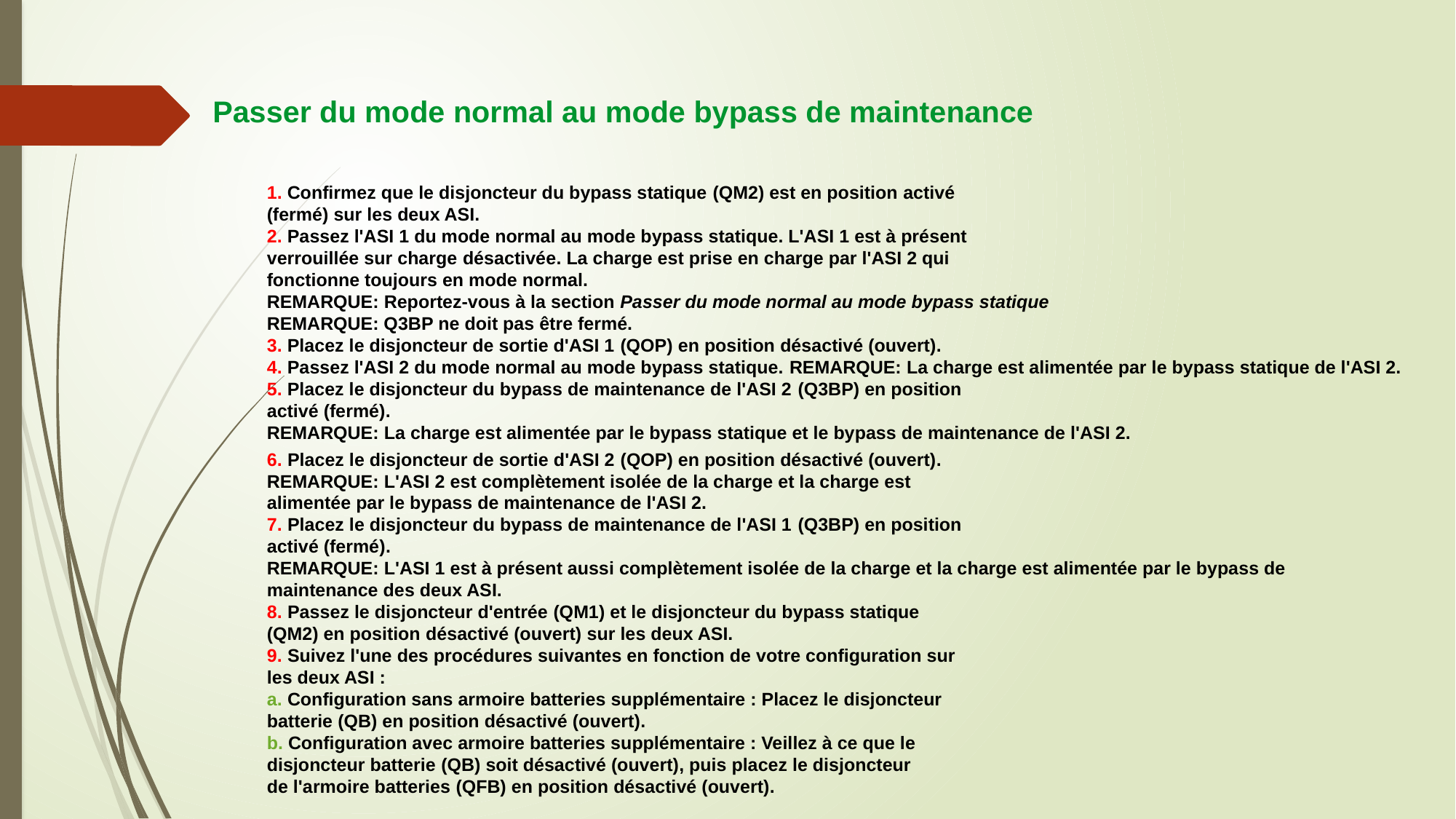

# Passer du mode normal au mode bypass de maintenance
1. Confirmez que le disjoncteur du bypass statique (QM2) est en position activé
(fermé) sur les deux ASI.
2. Passez l'ASI 1 du mode normal au mode bypass statique. L'ASI 1 est à présent
verrouillée sur charge désactivée. La charge est prise en charge par l'ASI 2 qui
fonctionne toujours en mode normal.
REMARQUE: Reportez-vous à la section Passer du mode normal au mode bypass statique
REMARQUE: Q3BP ne doit pas être fermé.
3. Placez le disjoncteur de sortie d'ASI 1 (QOP) en position désactivé (ouvert).
4. Passez l'ASI 2 du mode normal au mode bypass statique. REMARQUE: La charge est alimentée par le bypass statique de l'ASI 2.
5. Placez le disjoncteur du bypass de maintenance de l'ASI 2 (Q3BP) en position
activé (fermé).
REMARQUE: La charge est alimentée par le bypass statique et le bypass de maintenance de l'ASI 2.
6. Placez le disjoncteur de sortie d'ASI 2 (QOP) en position désactivé (ouvert).
REMARQUE: L'ASI 2 est complètement isolée de la charge et la charge est
alimentée par le bypass de maintenance de l'ASI 2.
7. Placez le disjoncteur du bypass de maintenance de l'ASI 1 (Q3BP) en position
activé (fermé).
REMARQUE: L'ASI 1 est à présent aussi complètement isolée de la charge et la charge est alimentée par le bypass de maintenance des deux ASI.
8. Passez le disjoncteur d'entrée (QM1) et le disjoncteur du bypass statique
(QM2) en position désactivé (ouvert) sur les deux ASI.
9. Suivez l'une des procédures suivantes en fonction de votre configuration sur
les deux ASI :
a. Configuration sans armoire batteries supplémentaire : Placez le disjoncteur
batterie (QB) en position désactivé (ouvert).
b. Configuration avec armoire batteries supplémentaire : Veillez à ce que le
disjoncteur batterie (QB) soit désactivé (ouvert), puis placez le disjoncteur
de l'armoire batteries (QFB) en position désactivé (ouvert).